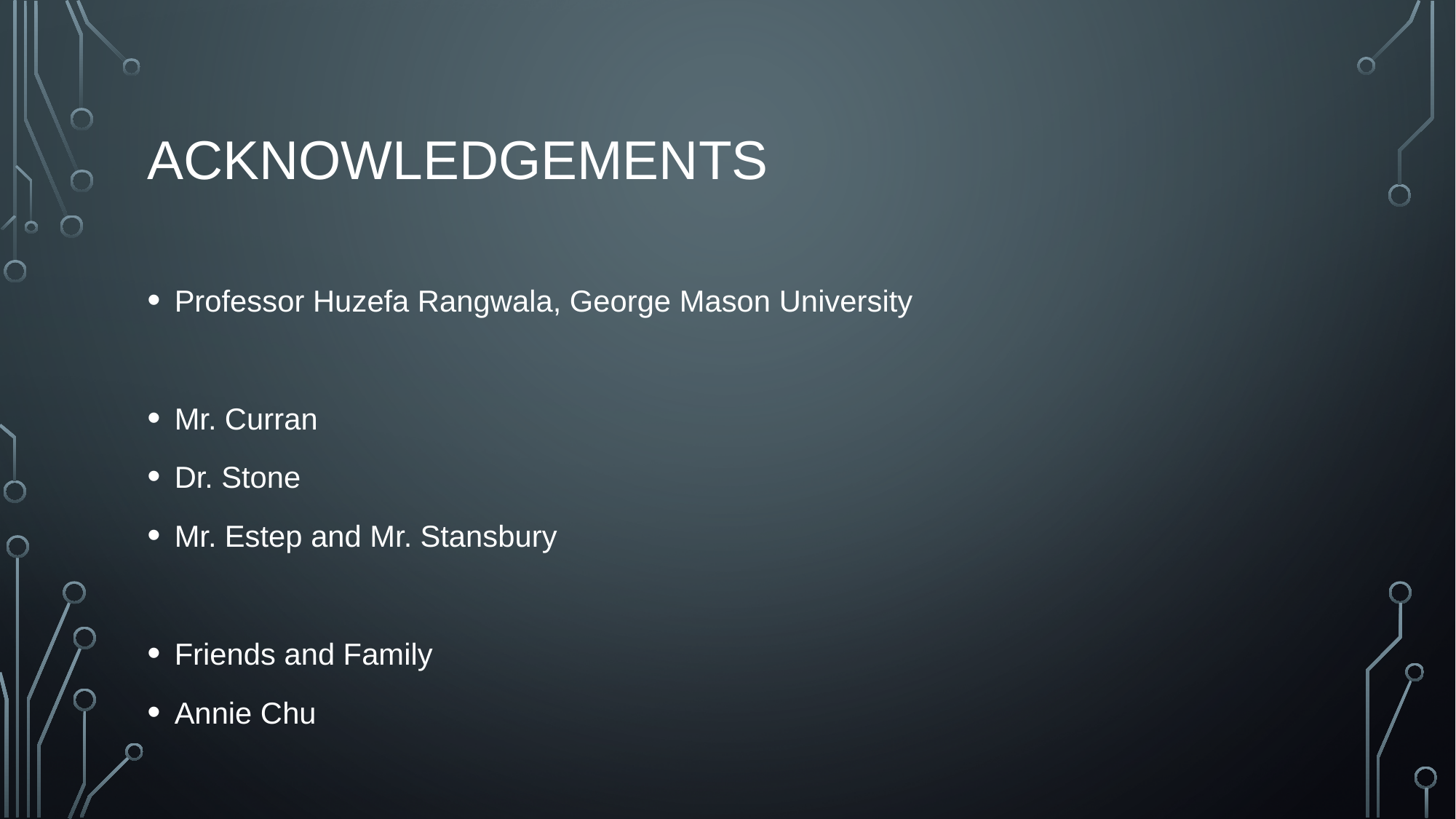

# Acknowledgements
Professor Huzefa Rangwala, George Mason University

Mr. Curran
Dr. Stone
Mr. Estep and Mr. Stansbury

Friends and Family
Annie Chu